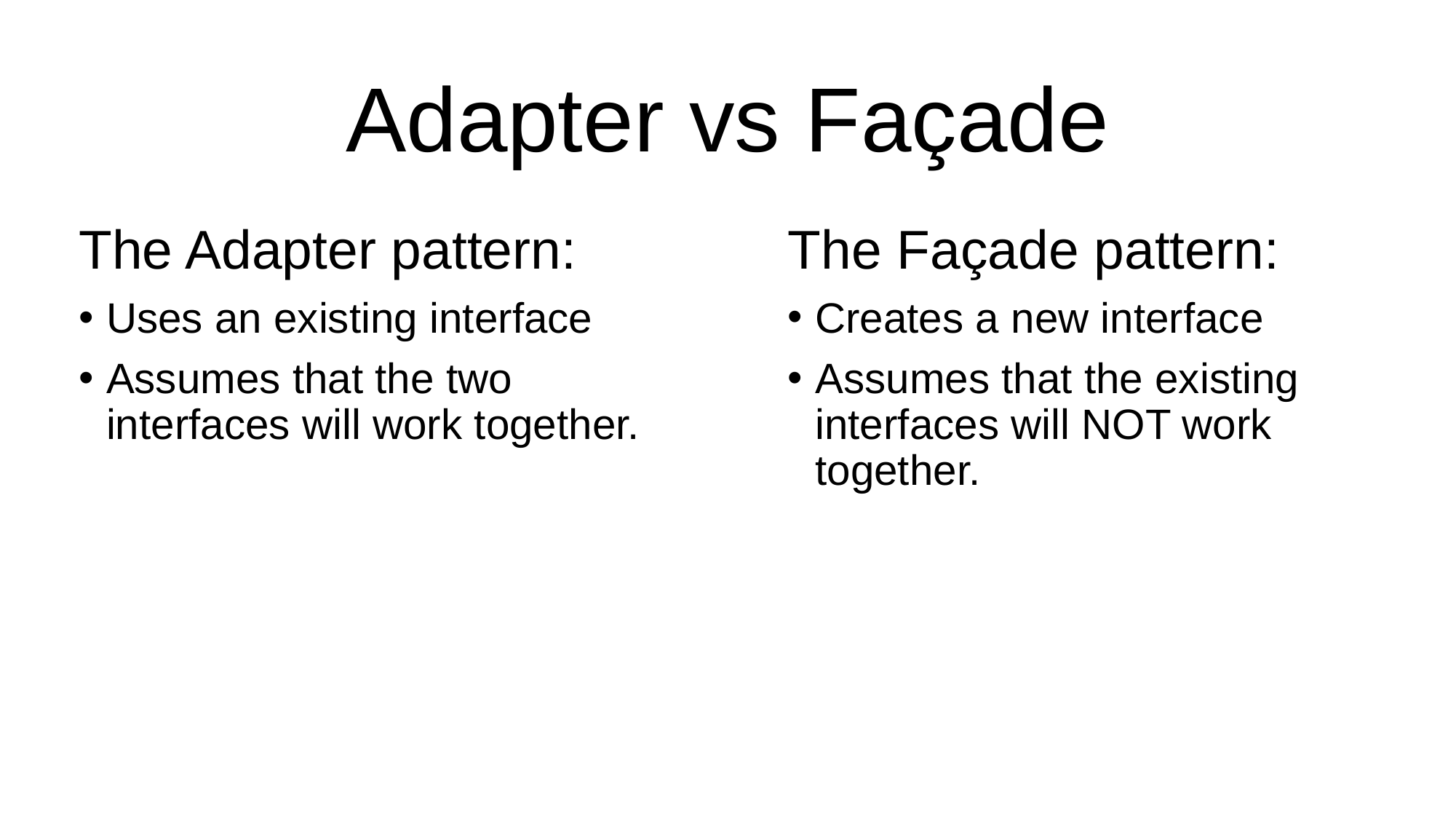

# Adapter vs Façade
The Adapter pattern:
Uses an existing interface
Assumes that the two interfaces will work together.
The Façade pattern:
Creates a new interface
Assumes that the existing interfaces will NOT work together.